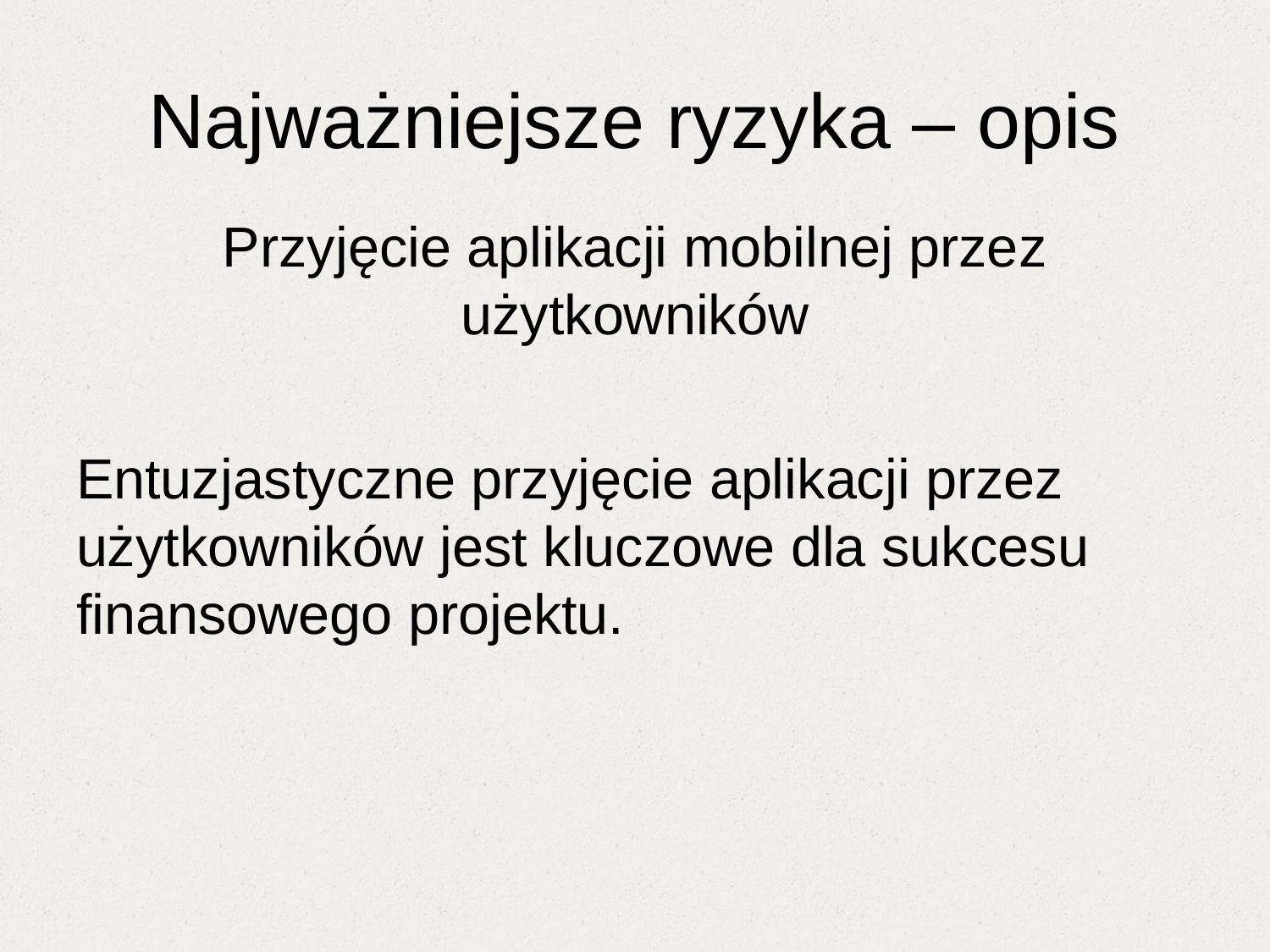

# Najważniejsze ryzyka – opis
Przyjęcie aplikacji mobilnej przez użytkowników
Entuzjastyczne przyjęcie aplikacji przez użytkowników jest kluczowe dla sukcesu finansowego projektu.